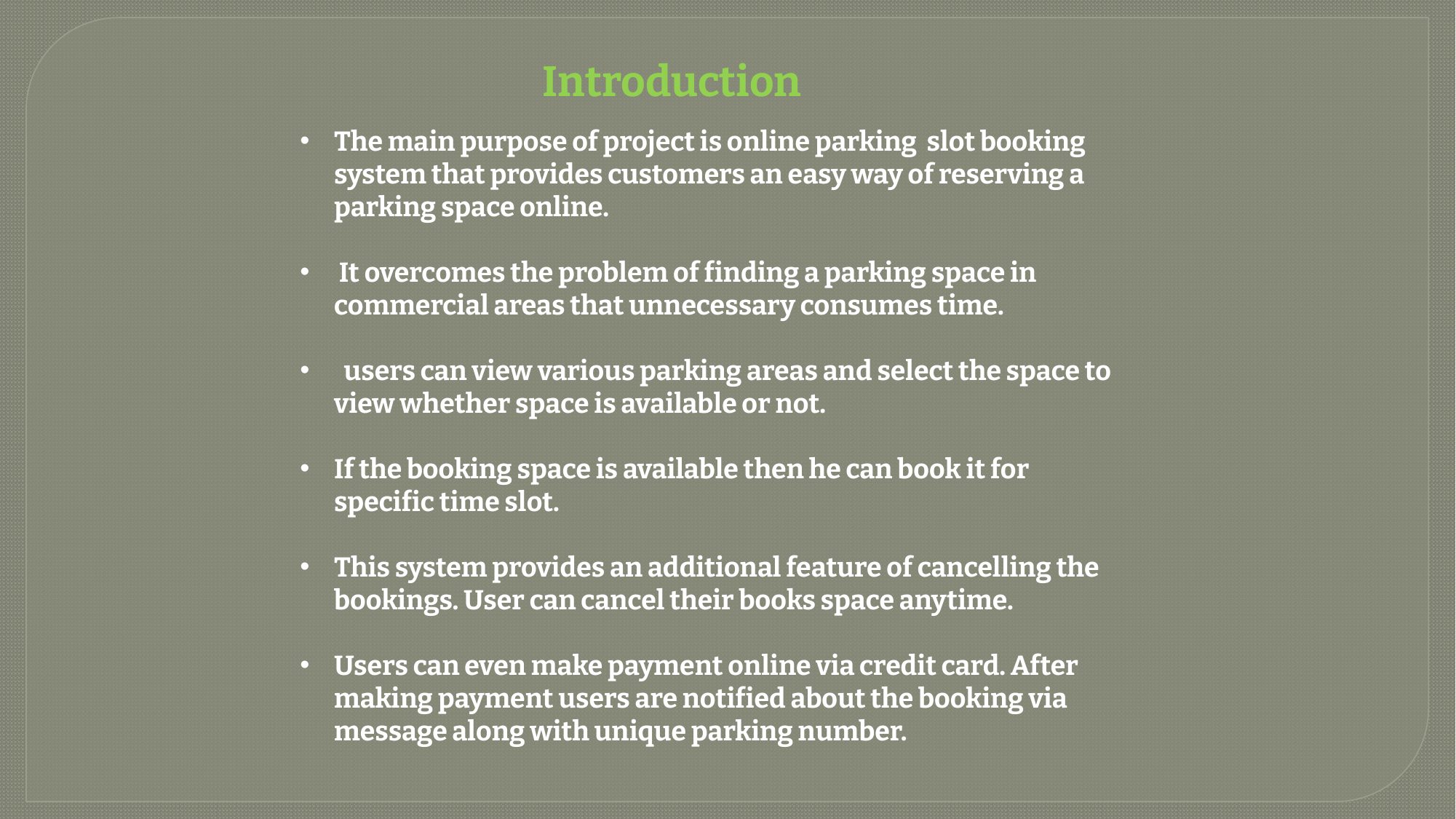

Introduction
The main purpose of project is online parking  slot booking system that provides customers an easy way of reserving a parking space online.

 It overcomes the problem of finding a parking space in commercial areas that unnecessary consumes time.

  users can view various parking areas and select the space to view whether space is available or not.

If the booking space is available then he can book it for specific time slot.

This system provides an additional feature of cancelling the bookings. User can cancel their books space anytime.

Users can even make payment online via credit card. After making payment users are notified about the booking via message along with unique parking number.